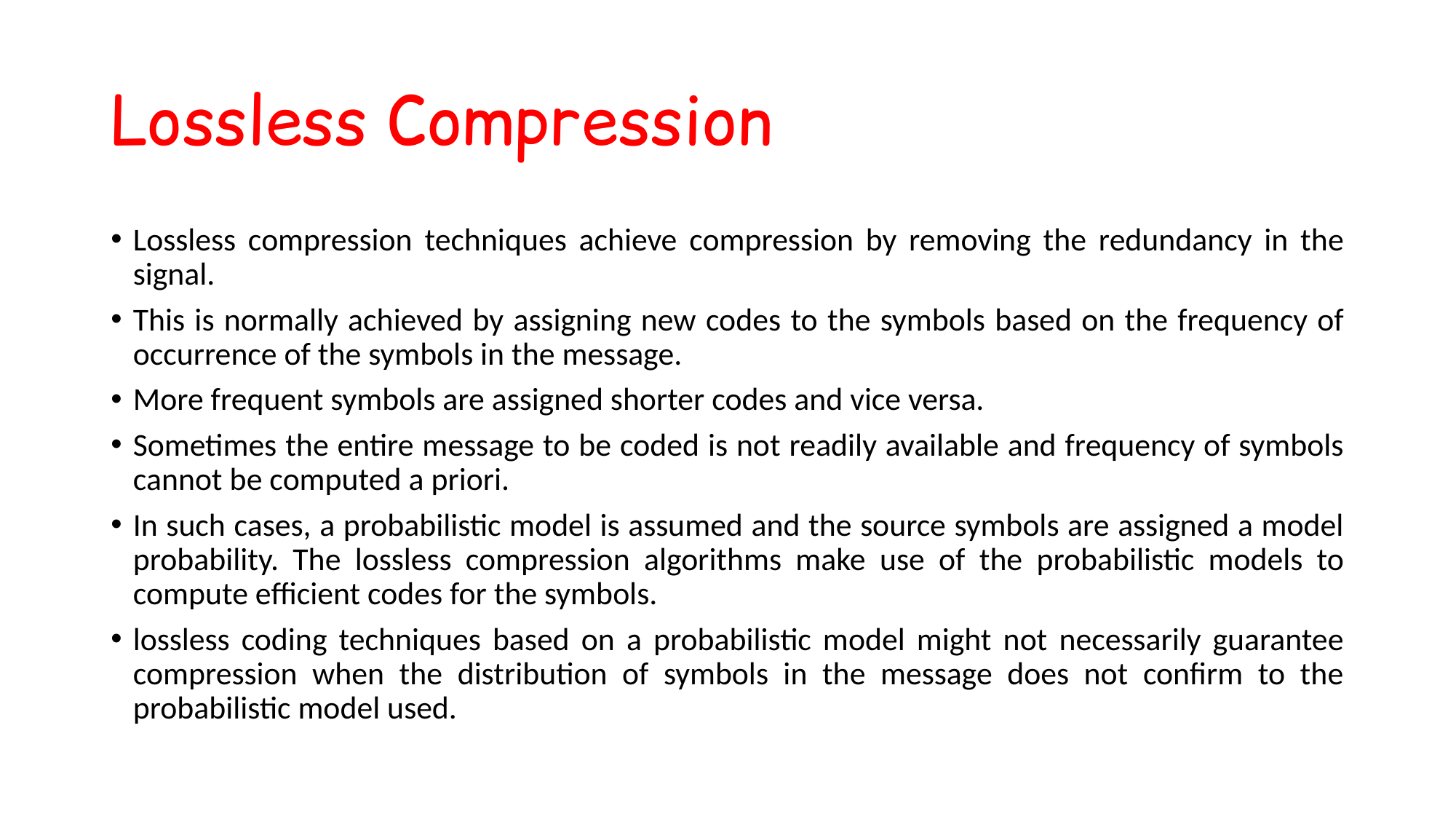

# Lossless Compression
Lossless compression techniques achieve compression by removing the redundancy in the signal.
This is normally achieved by assigning new codes to the symbols based on the frequency of occurrence of the symbols in the message.
More frequent symbols are assigned shorter codes and vice versa.
Sometimes the entire message to be coded is not readily available and frequency of symbols cannot be computed a priori.
In such cases, a probabilistic model is assumed and the source symbols are assigned a model probability. The lossless compression algorithms make use of the probabilistic models to compute efficient codes for the symbols.
lossless coding techniques based on a probabilistic model might not necessarily guarantee compression when the distribution of symbols in the message does not confirm to the probabilistic model used.